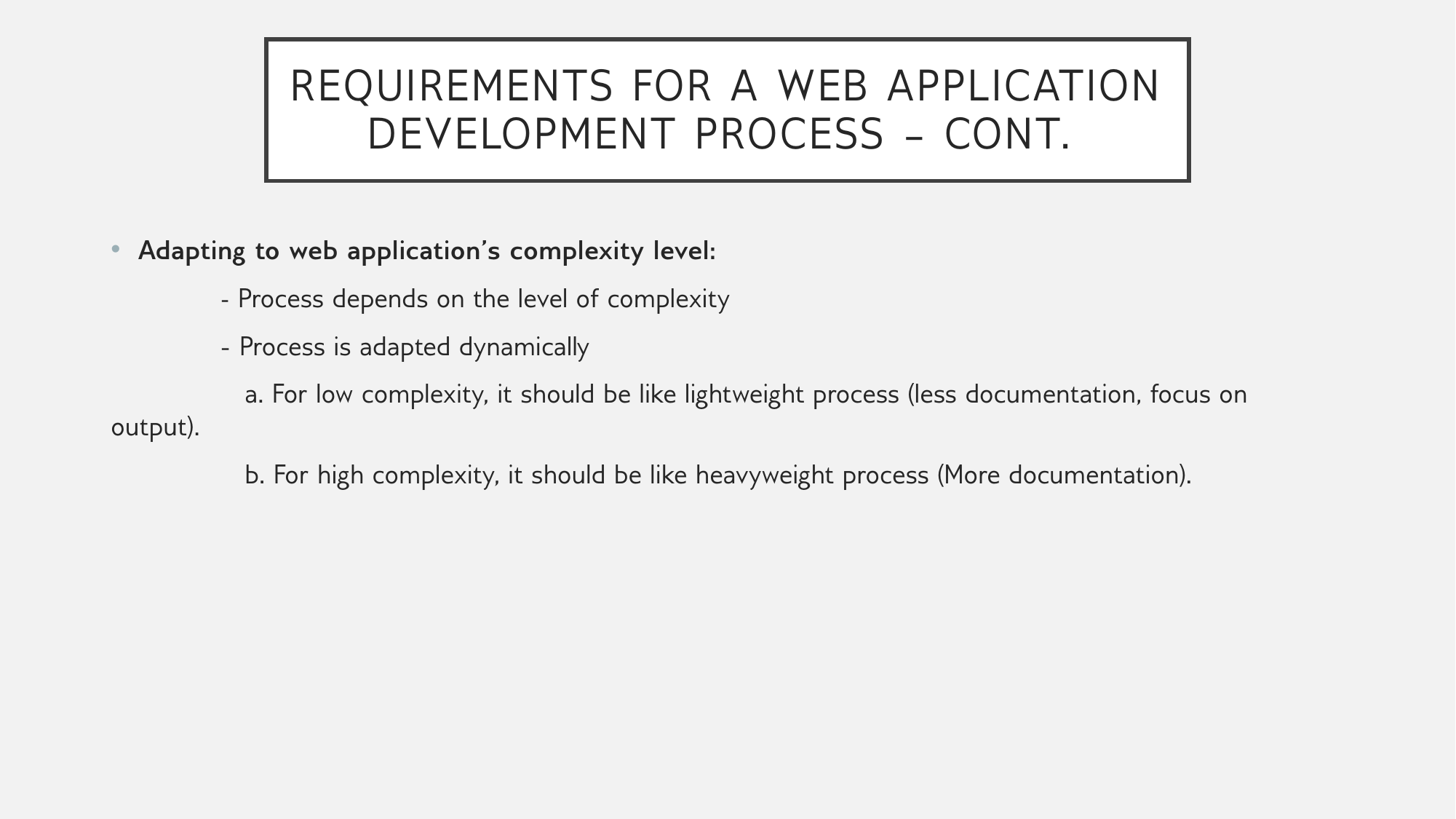

# Requirements for a web application development process – cont.

Adapting to web application’s complexity level:
	- Process depends on the level of complexity
	- Process is adapted dynamically
	   a. For low complexity, it should be like lightweight process (less documentation, focus on output).
	   b. For high complexity, it should be like heavyweight process (More documentation).